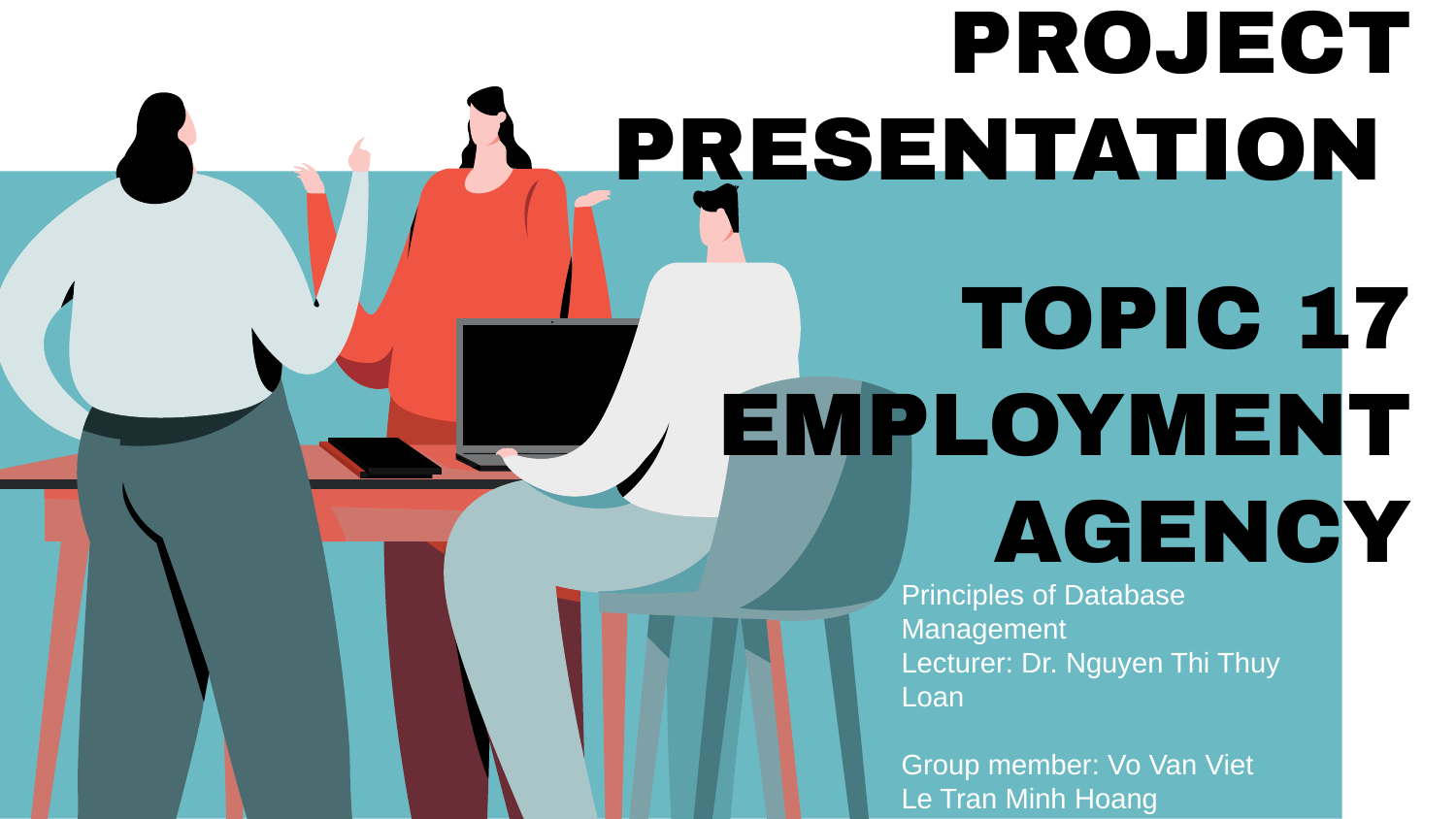

PROJECT PRESENTATION

# TOPIC 17 EMPLOYMENT AGENCY
Principles of Database Management
Lecturer: Dr. Nguyen Thi Thuy Loan

Group member: Vo Van Viet
Le Tran Minh Hoang
Le Bao Phuc